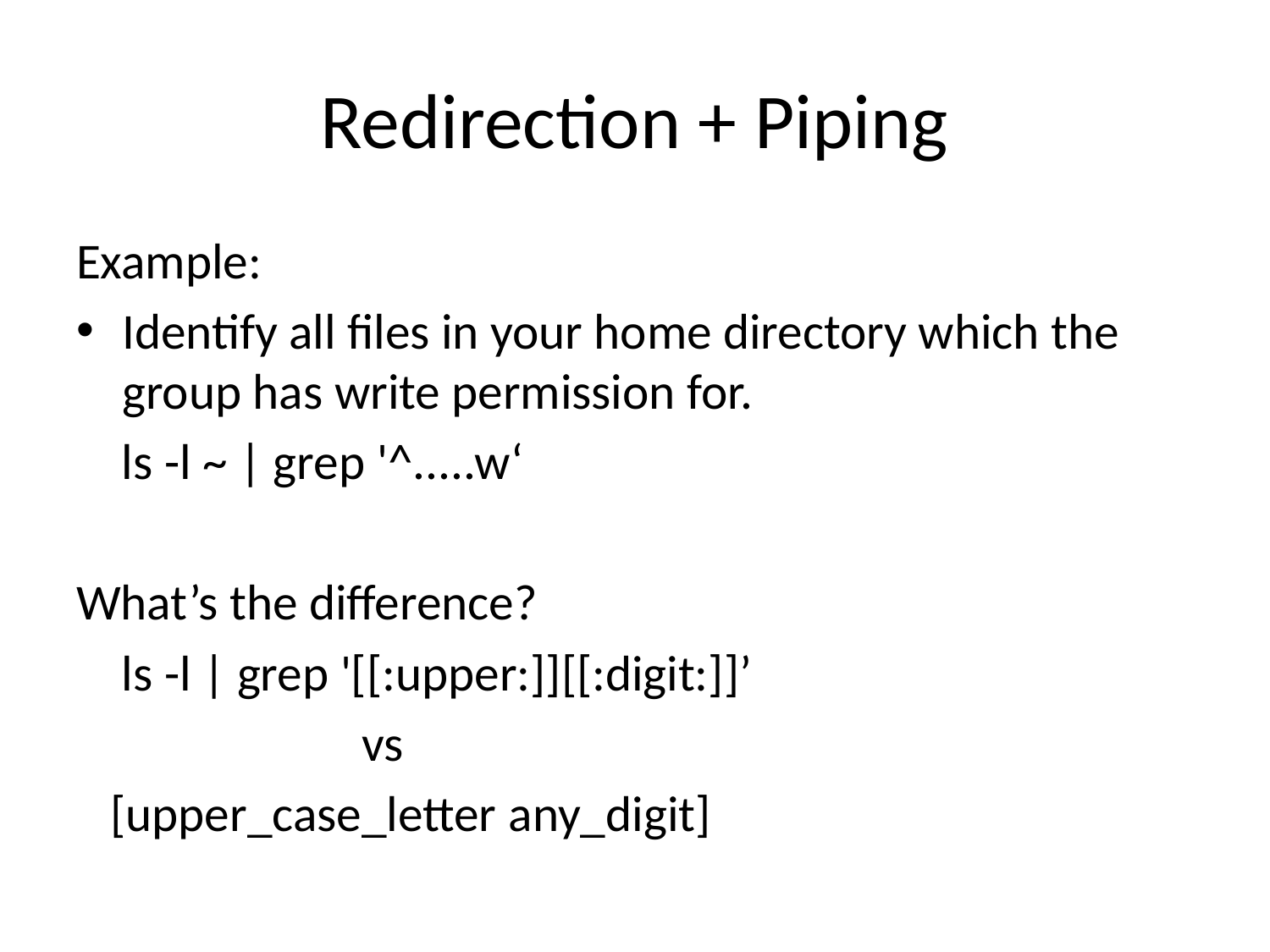

# Redirection + Piping
Example:
Identify all files in your home directory which the group has write permission for.
    ls -l ~ | grep '^.....w‘

What’s the difference?
    ls -l | grep '[[:upper:]][[:digit:]]’
                         vs
   [upper_case_letter any_digit]